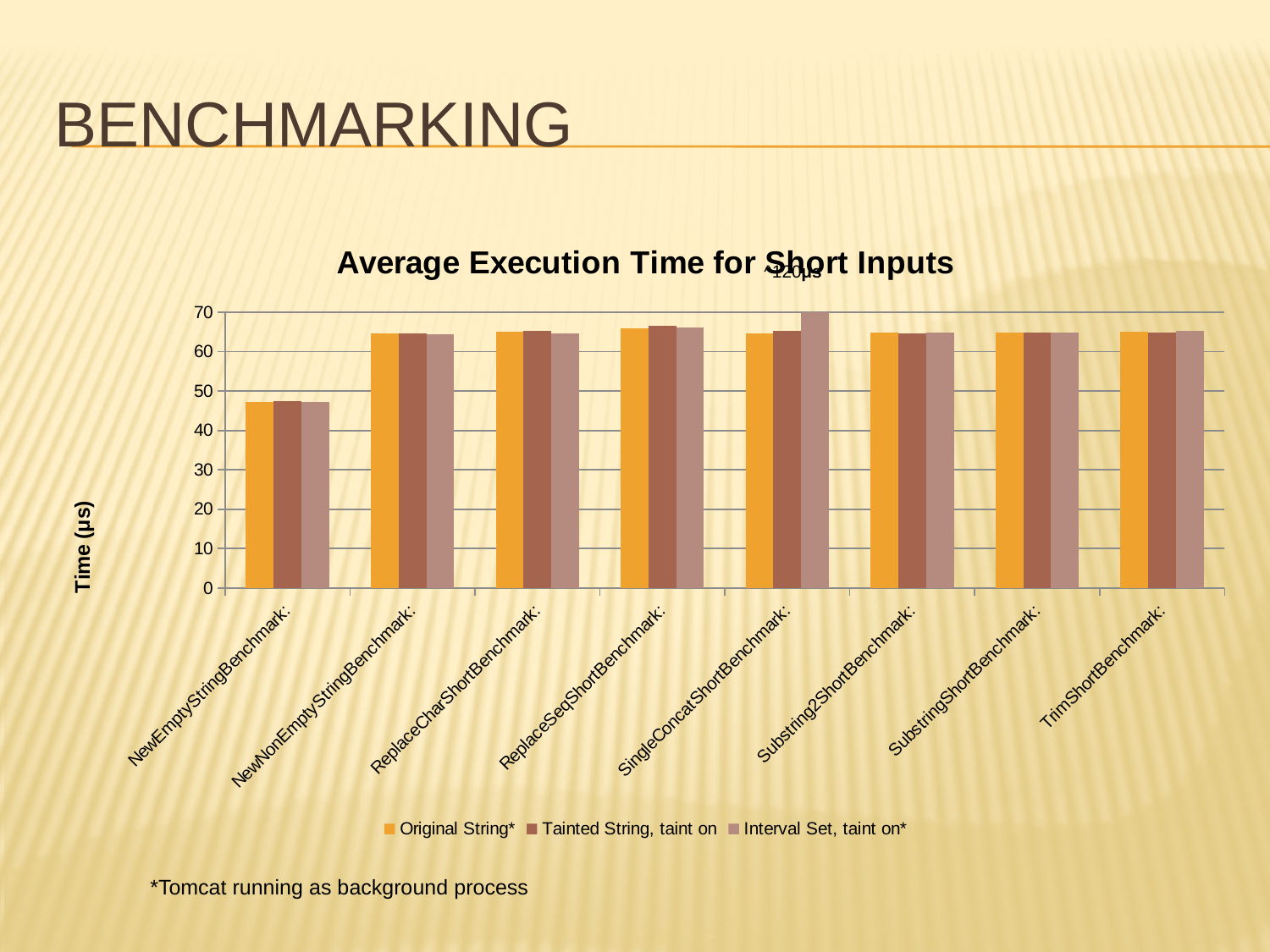

# Benchmarking

### Chart: Average Execution Time for Short Inputs

| Category | Original String* | Tainted String, taint on | Interval Set, taint on* |
|---|---|---|---|
| NewEmptyStringBenchmark: | 47.22978000000001 | 47.5103 | 47.32785 |
| NewNonEmptyStringBenchmark: | 64.64777999999998 | 64.58894999999998 | 64.37034999999999 |
| ReplaceCharShortBenchmark: | 65.14667 | 65.19679999999998 | 64.63489 |
| ReplaceSeqShortBenchmark: | 65.92543999999998 | 66.5482 | 66.2264 |
| SingleConcatShortBenchmark: | 64.68622 | 65.25135 | 114.5779 |
| Substring2ShortBenchmark: | 64.89733 | 64.736 | 64.8496 |
| SubstringShortBenchmark: | 64.8441100000001 | 64.80405 | 64.77005 |
| TrimShortBenchmark: | 65.041 | 64.9059 | 65.17626 |
^120μs
*Tomcat running as background process